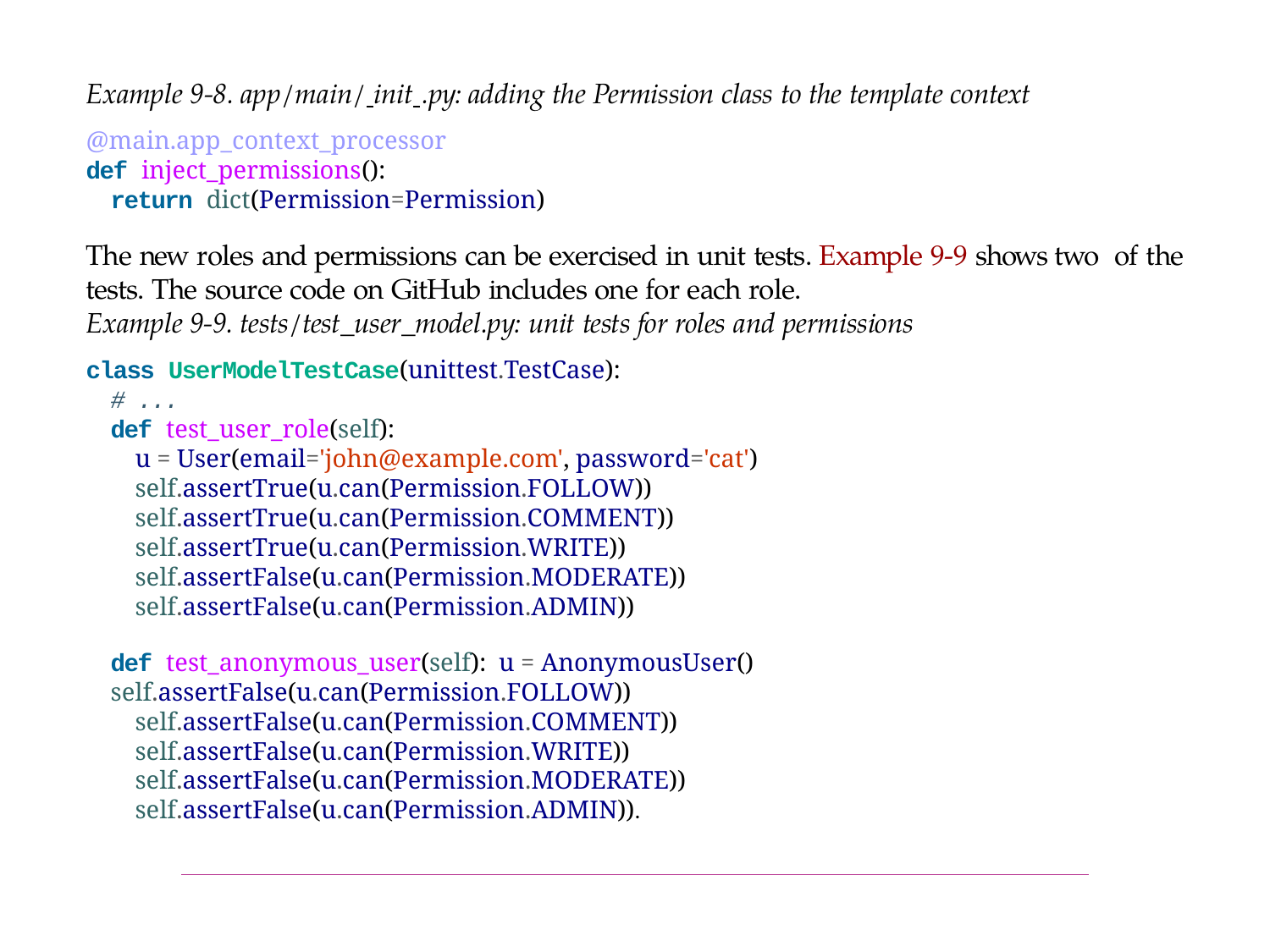

Example 9-8. app/main/ init .py: adding the Permission class to the template context
@main.app_context_processor
def inject_permissions():
return dict(Permission=Permission)

The new roles and permissions can be exercised in unit tests. Example 9-9 shows two  of the tests. The source code on GitHub includes one for each role.
Example 9-9. tests/test_user_model.py: unit tests for roles and permissions
class UserModelTestCase(unittest.TestCase):
# ...
def test_user_role(self):
u = User(email='john@example.com', password='cat')  self.assertTrue(u.can(Permission.FOLLOW))  self.assertTrue(u.can(Permission.COMMENT))  self.assertTrue(u.can(Permission.WRITE))  self.assertFalse(u.can(Permission.MODERATE))  self.assertFalse(u.can(Permission.ADMIN))

def test_anonymous_user(self):  u = AnonymousUser()
self.assertFalse(u.can(Permission.FOLLOW))  self.assertFalse(u.can(Permission.COMMENT))  self.assertFalse(u.can(Permission.WRITE))  self.assertFalse(u.can(Permission.MODERATE))  self.assertFalse(u.can(Permission.ADMIN)).